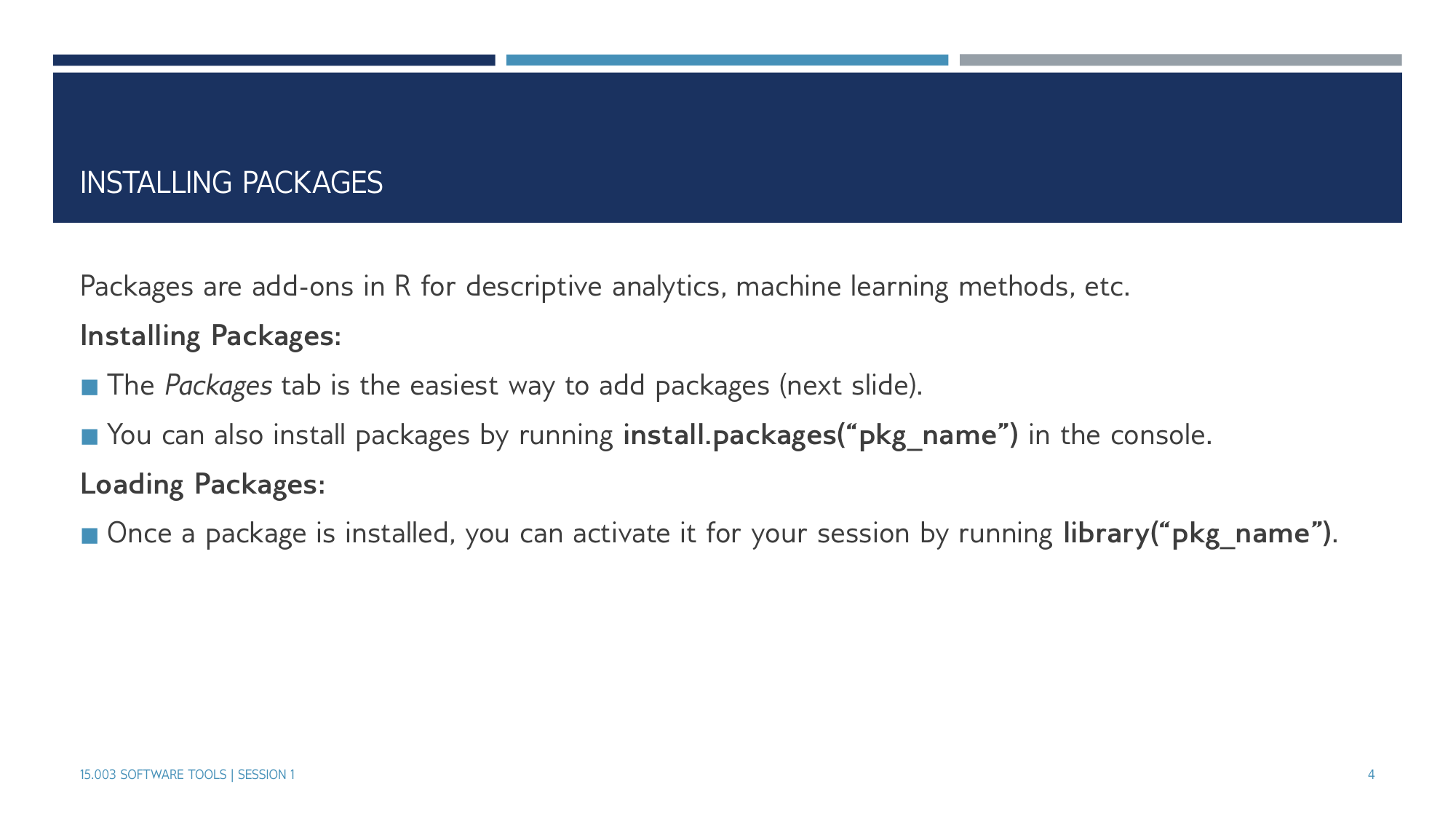

# INSTALLING PACKAGES
Packages are add-ons in R for descriptive analytics, machine learning methods, etc.
Installing Packages:
The Packages tab is the easiest way to add packages (next slide).
You can also install packages by running install.packages(“pkg_name”) in the console.
Loading Packages:
Once a package is installed, you can activate it for your session by running library(“pkg_name”).
4
15.003 SOFTWARE TOOLS | SESSION 1